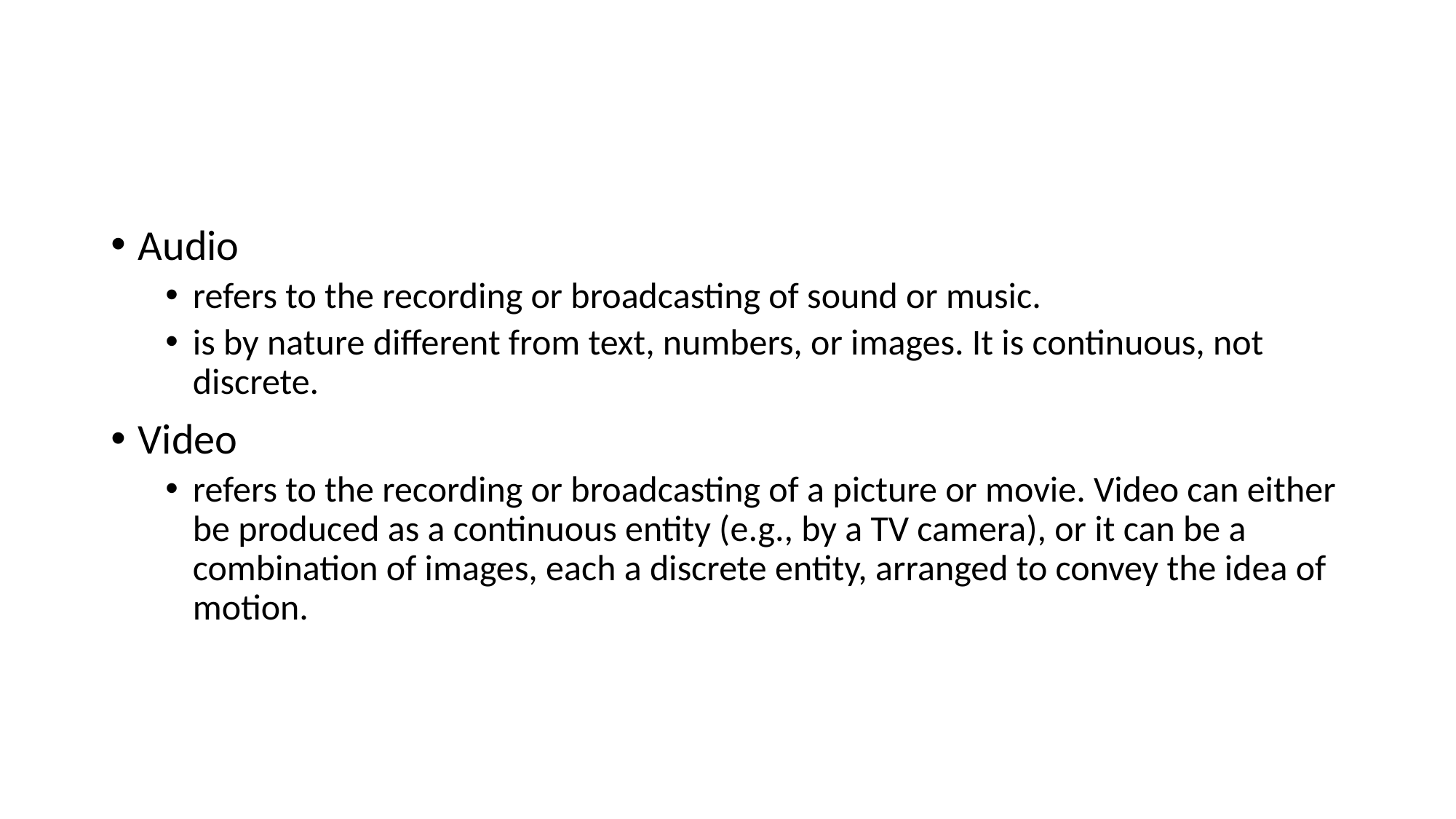

#
Audio
refers to the recording or broadcasting of sound or music.
is by nature different from text, numbers, or images. It is continuous, not discrete.
Video
refers to the recording or broadcasting of a picture or movie. Video can either be produced as a continuous entity (e.g., by a TV camera), or it can be a combination of images, each a discrete entity, arranged to convey the idea of motion.